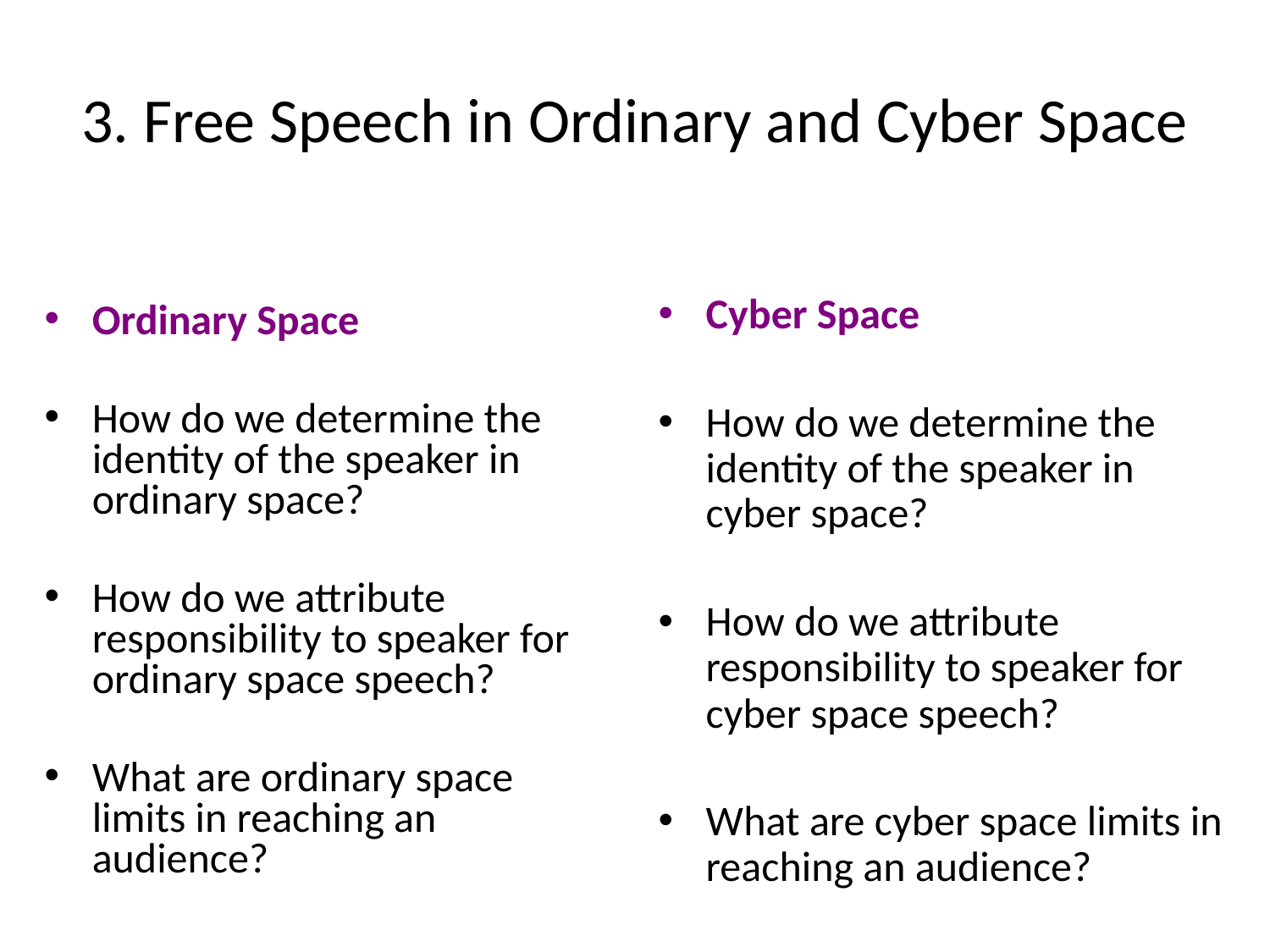

# 3. Free Speech in Ordinary and Cyber Space
Cyber Space

How do we determine the identity of the speaker in cyber space?

How do we attribute responsibility to speaker for cyber space speech?

What are cyber space limits in reaching an audience?
Ordinary Space

How do we determine the identity of the speaker in ordinary space?

How do we attribute responsibility to speaker for ordinary space speech?

What are ordinary space limits in reaching an audience?